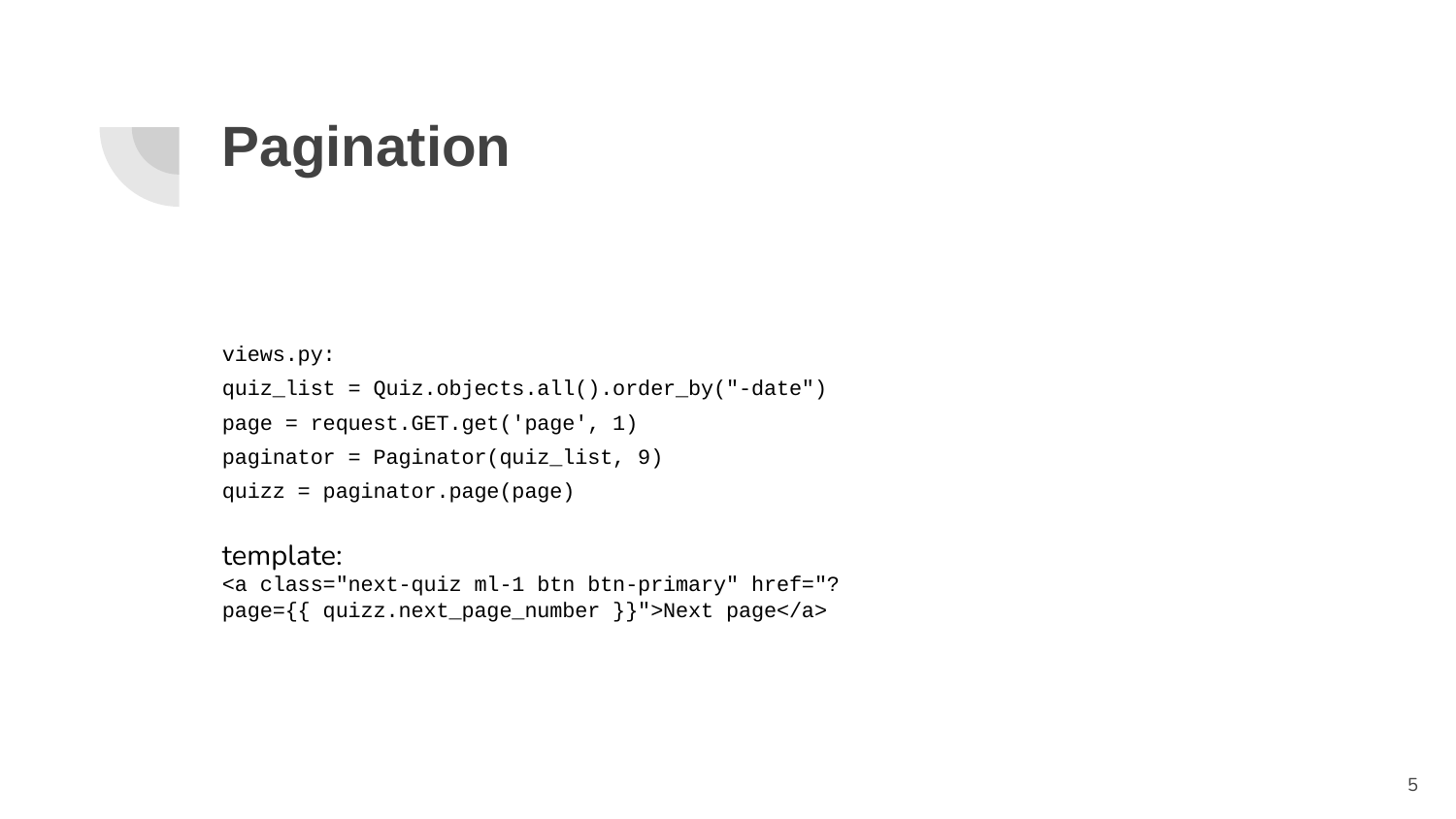

# Pagination
Récupérer les données de la db
Créer un objet paginator avec le nombre de résultats souhaité
Retourner uniquement la page souhaitée
Ajouter des liens dans le template
views.py:
quiz_list = Quiz.objects.all().order_by("-date")
page = request.GET.get('page', 1)
paginator = Paginator(quiz_list, 9)
quizz = paginator.page(page)

template:
<a class="next-quiz ml-1 btn btn-primary" href="?page={{ quizz.next_page_number }}">Next page</a>

5